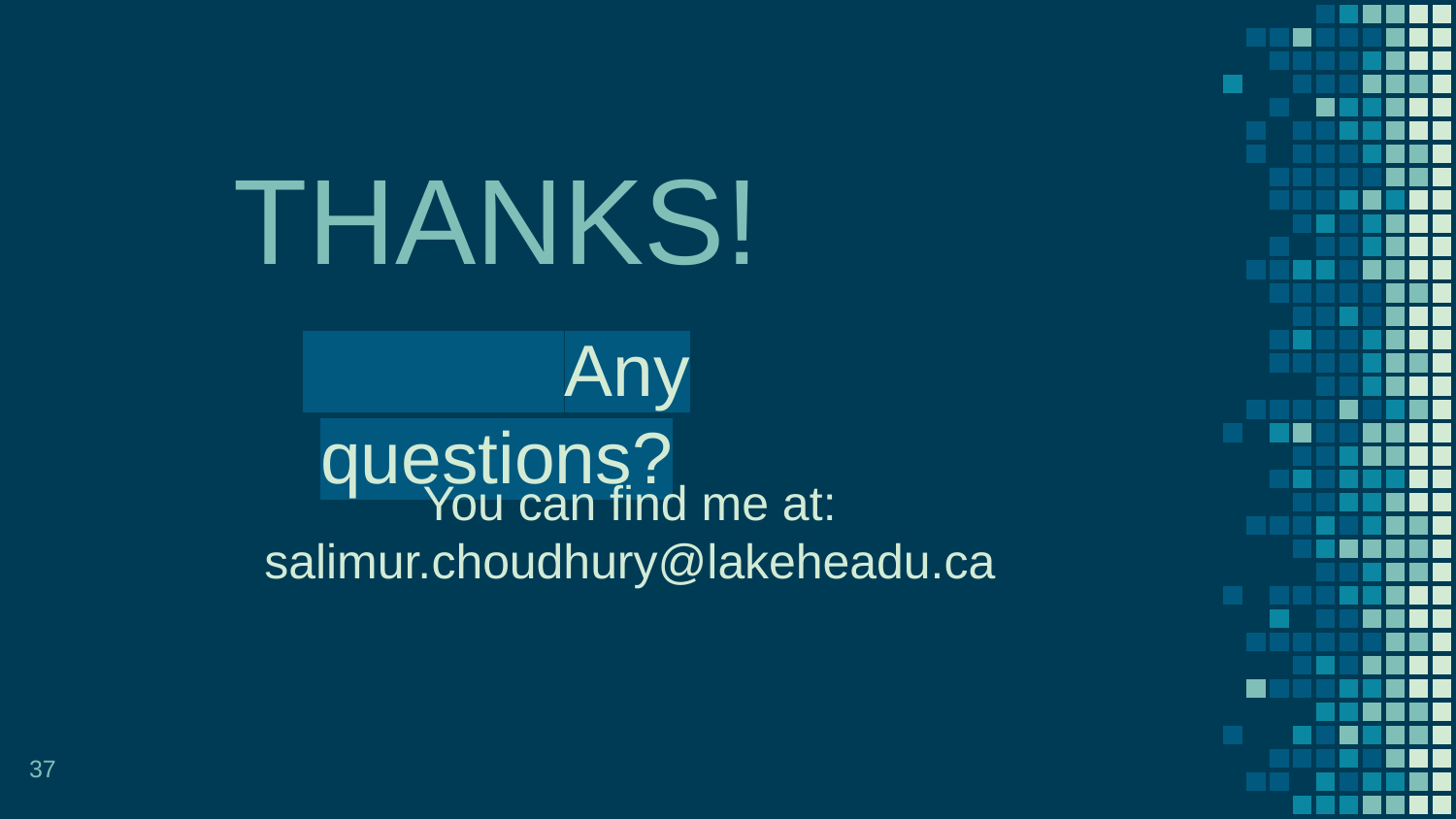

THANKS!
             Any questions?
You can find me at: salimur.choudhury@lakeheadu.ca
37